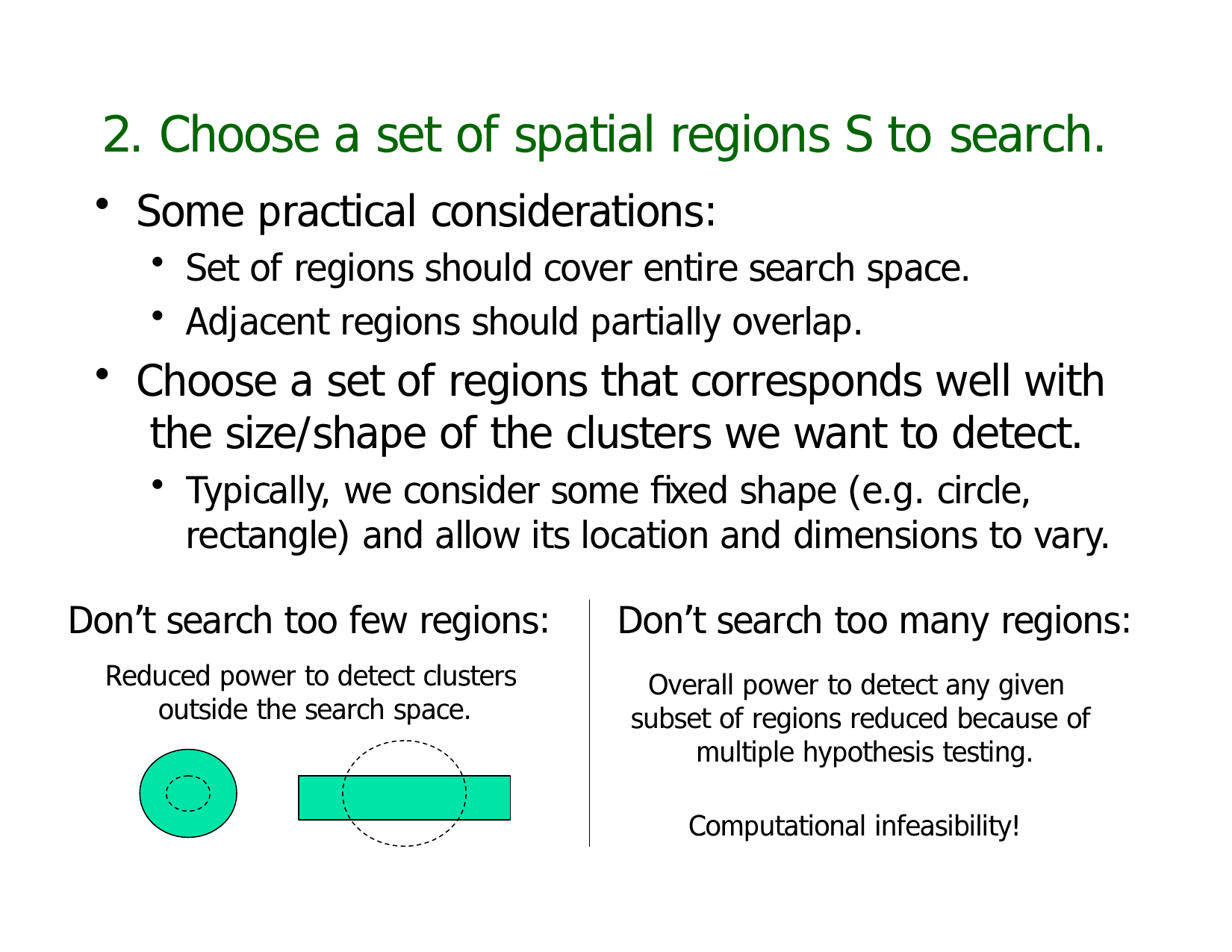

# 2. Choose a set of spatial regions S to search.
Some practical considerations:
Set of regions should cover entire search space.
Adjacent regions should partially overlap.
Choose a set of regions that corresponds well with  the size/shape of the clusters we want to detect.
Typically, we consider some fixed shape (e.g. circle,  rectangle) and allow its location and dimensions to vary.
Don’t search too few regions:
Reduced power to detect clusters  outside the search space.
Don’t search too many regions:
Overall power to detect any given  subset of regions reduced because of  multiple hypothesis testing.

Computational infeasibility!